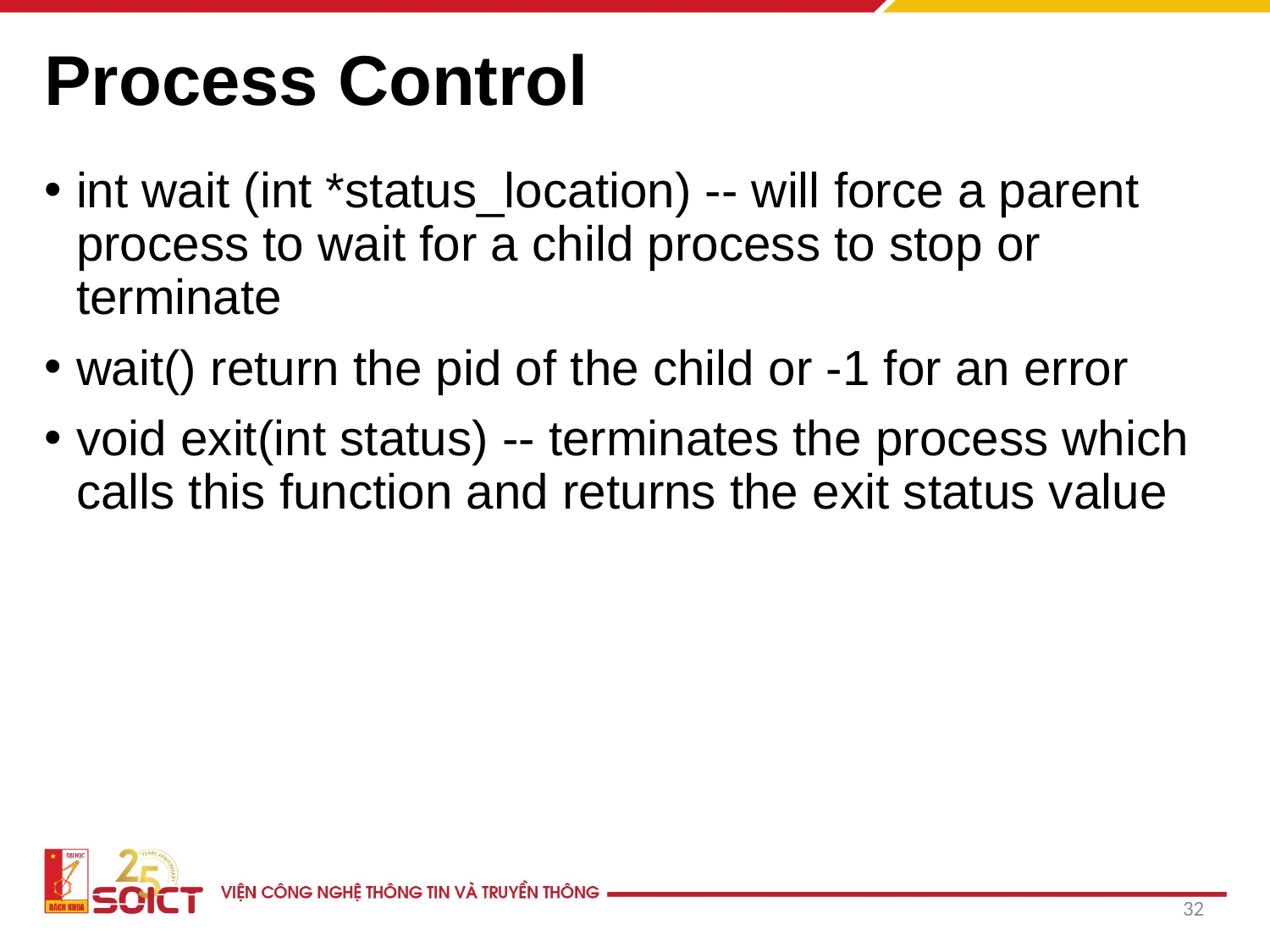

# Process Control
int wait (int *status_location) -- will force a parent process to wait for a child process to stop or terminate
wait() return the pid of the child or -1 for an error
void exit(int status) -- terminates the process which calls this function and returns the exit status value
32